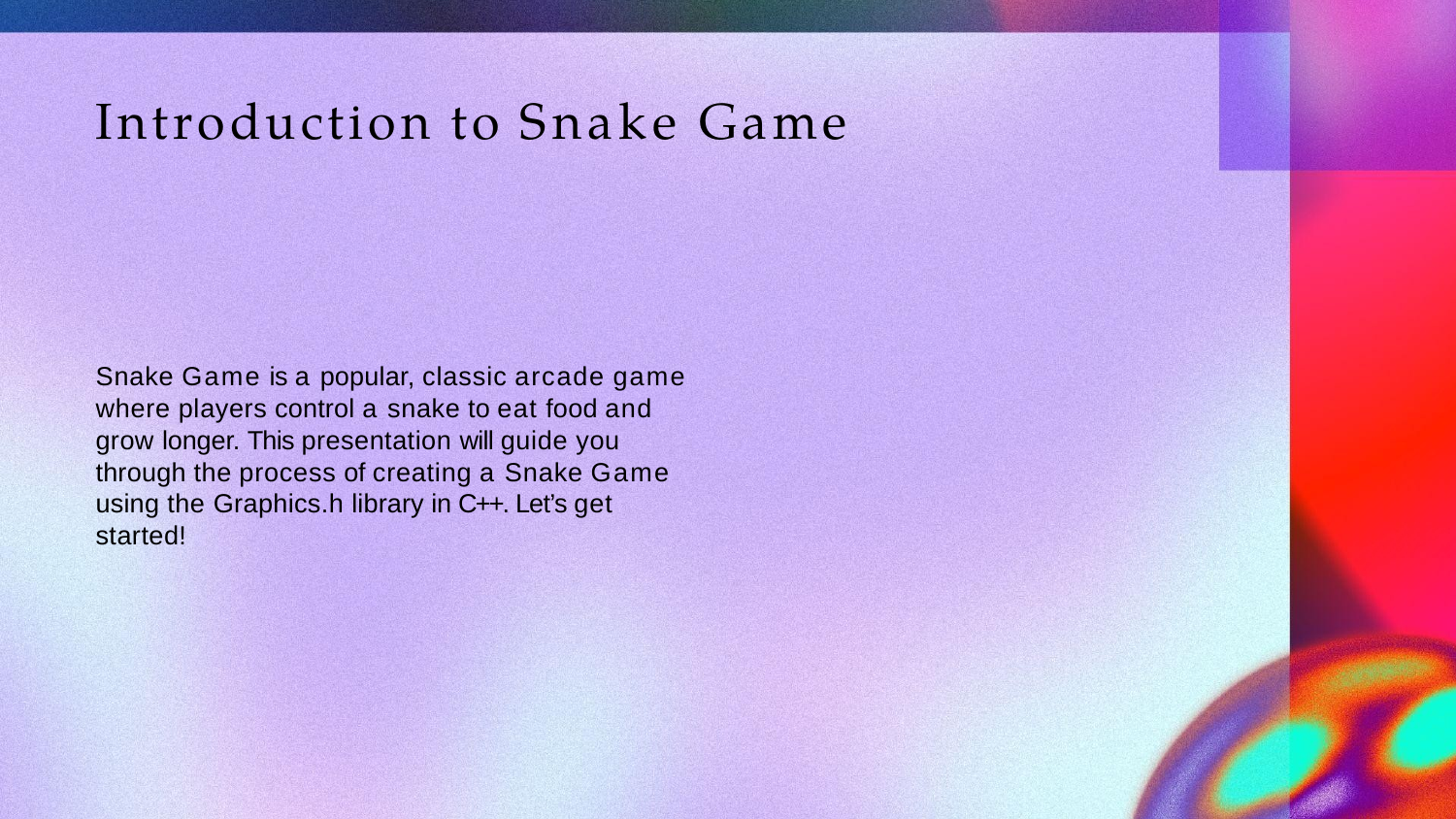

# Introduction to Snake Game
Snake Game is a popular, classic arcade game  where players control a snake to eat food and  grow longer. This presentation will guide you  through the process of creating a Snake Game  using the Graphics.h library in C++. Let’s get  started!